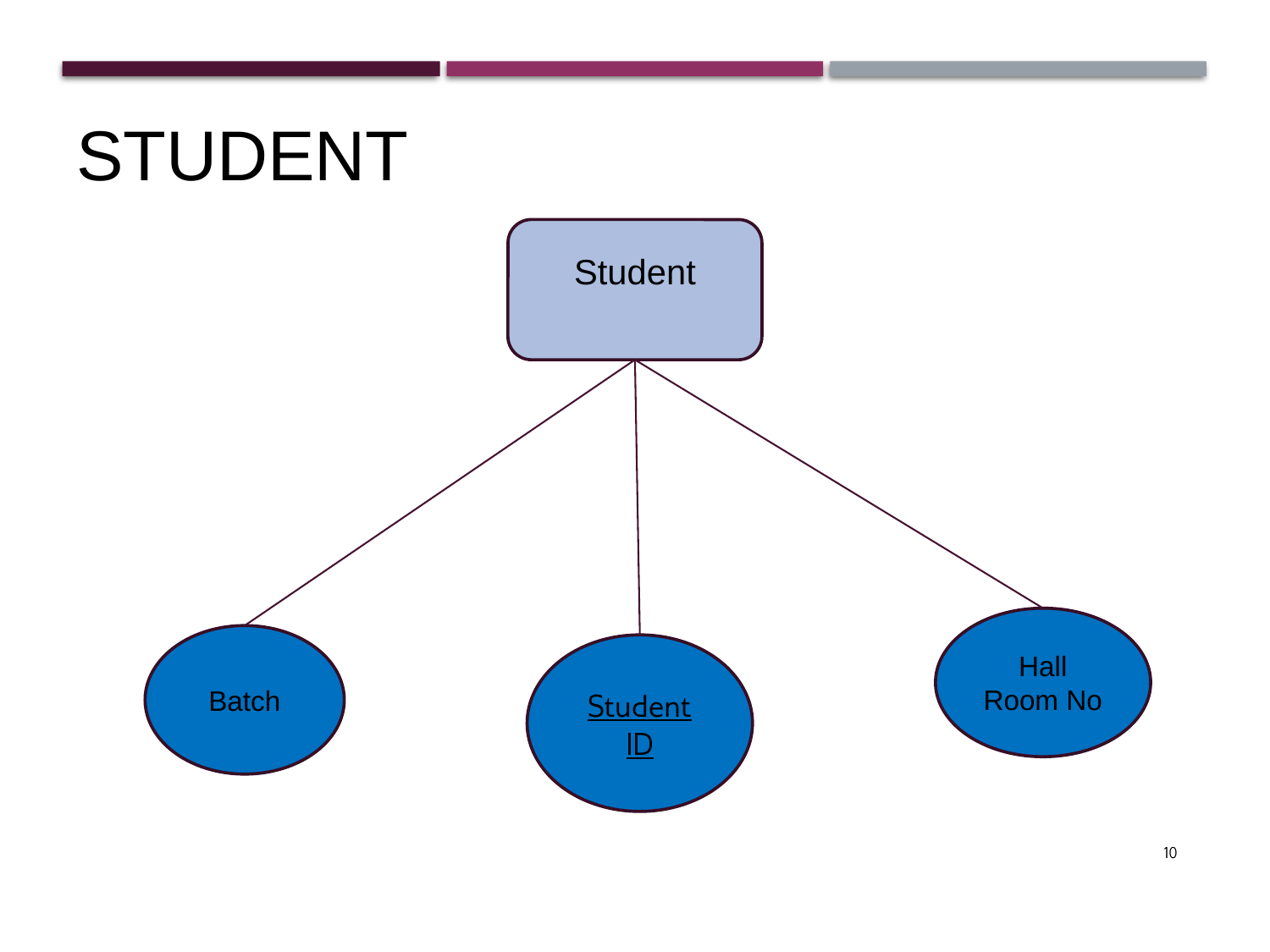

Student
Student

Hall Room No
Batch
Student ID
10